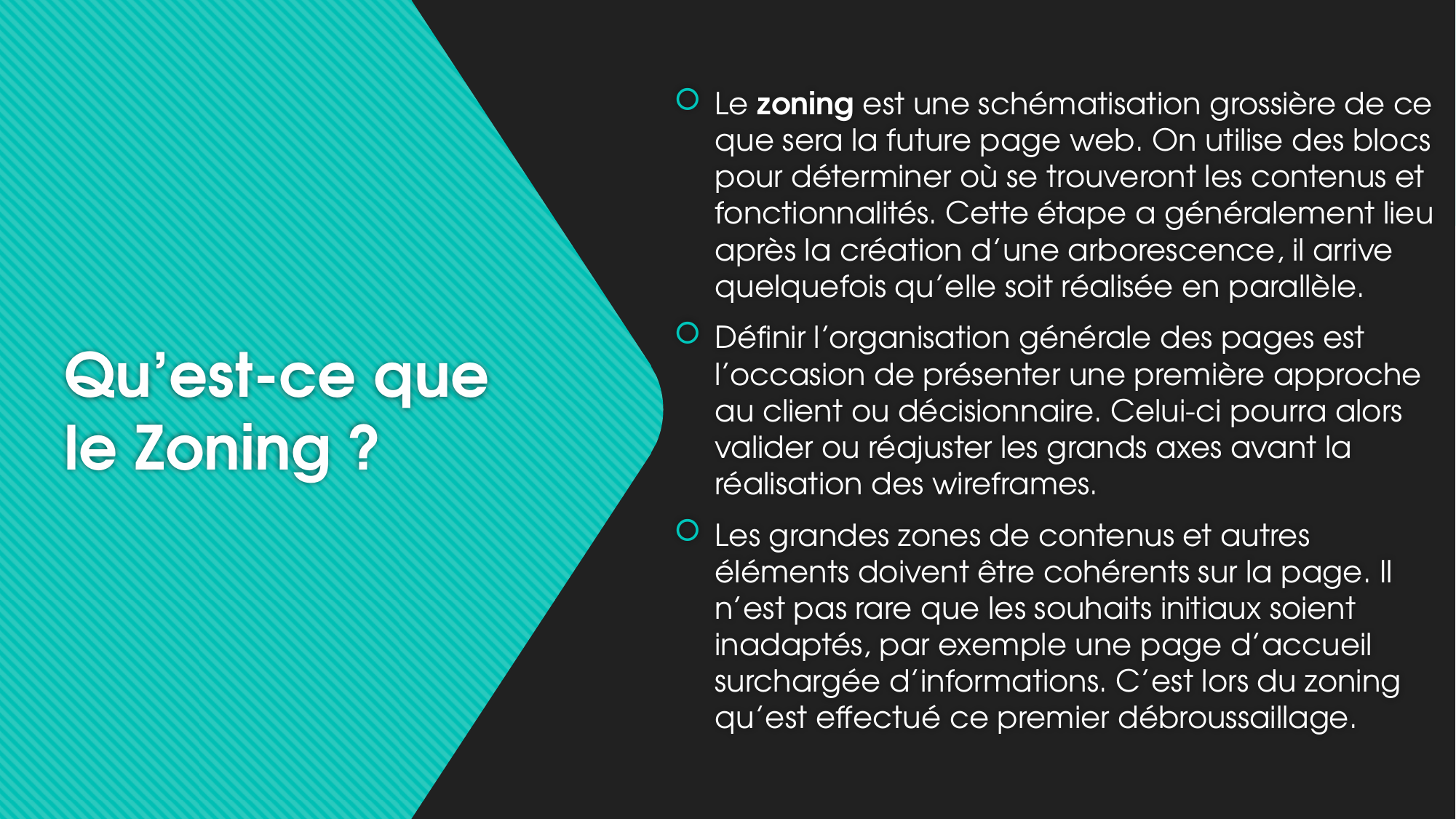

Le zoning est une schématisation grossière de ce que sera la future page web. On utilise des blocs pour déterminer où se trouveront les contenus et fonctionnalités. Cette étape a généralement lieu après la création d’une arborescence, il arrive quelquefois qu’elle soit réalisée en parallèle.
Définir l’organisation générale des pages est l’occasion de présenter une première approche au client ou décisionnaire. Celui-ci pourra alors valider ou réajuster les grands axes avant la réalisation des wireframes.
Les grandes zones de contenus et autres éléments doivent être cohérents sur la page. Il n’est pas rare que les souhaits initiaux soient inadaptés, par exemple une page d’accueil surchargée d’informations. C’est lors du zoning qu’est effectué ce premier débroussaillage.

# Qu’est-ce que le Zoning ?